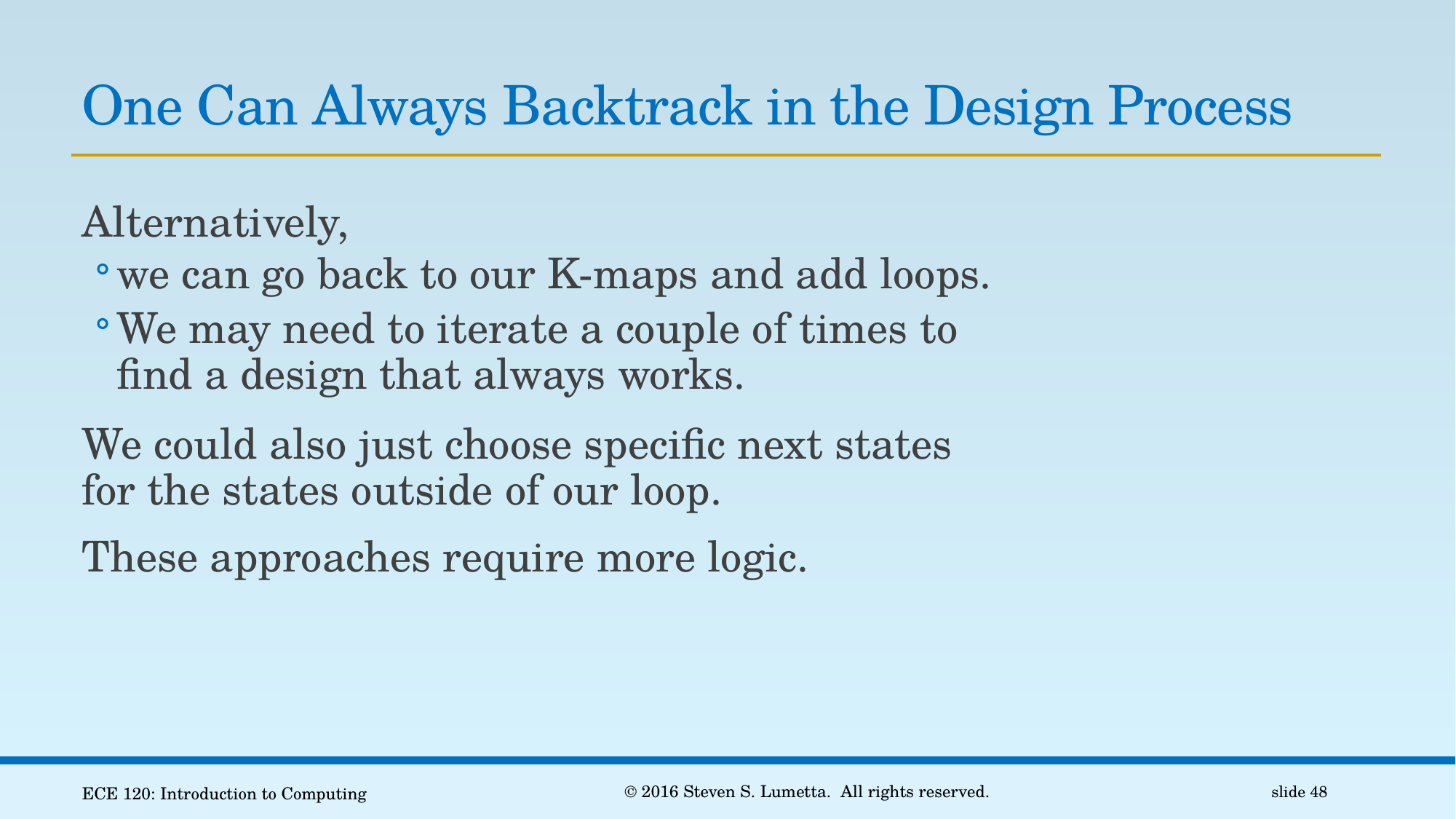

# One Can Always Backtrack in the Design Process
Alternatively,
we can go back to our K-maps and add loops.
We may need to iterate a couple of times to find a design that always works.
We could also just choose specific next states for the states outside of our loop.
These approaches require more logic.
ECE 120: Introduction to Computing
© 2016 Steven S. Lumetta.  All rights reserved.
slide 48